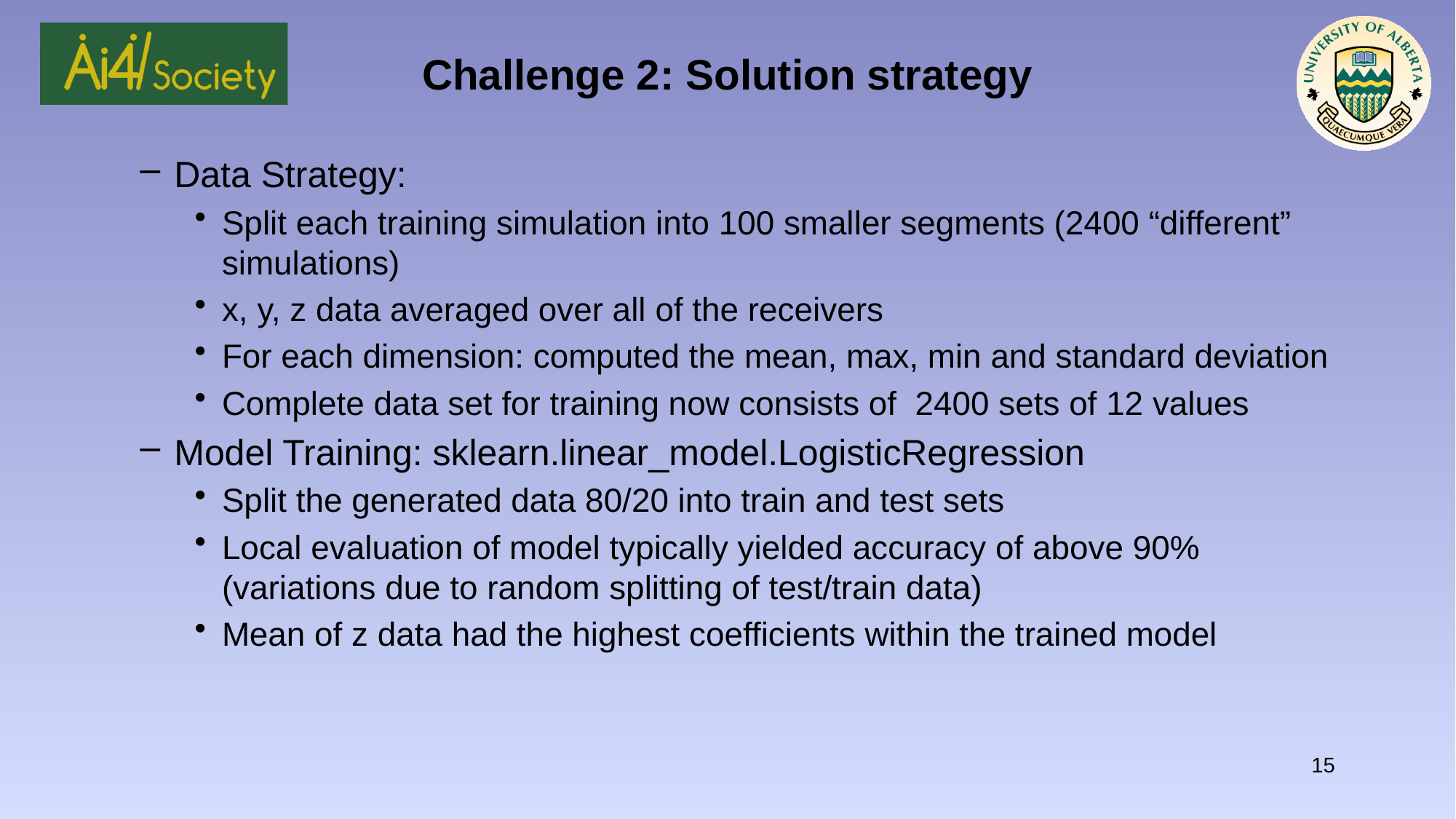

# Challenge 2: Solution strategy
Data Strategy:
Split each training simulation into 100 smaller segments (2400 “different” simulations)
x, y, z data averaged over all of the receivers
For each dimension: computed the mean, max, min and standard deviation
Complete data set for training now consists of  2400 sets of 12 values
Model Training: sklearn.linear_model.LogisticRegression
Split the generated data 80/20 into train and test sets
Local evaluation of model typically yielded accuracy of above 90% (variations due to random splitting of test/train data)
Mean of z data had the highest coefficients within the trained model
15